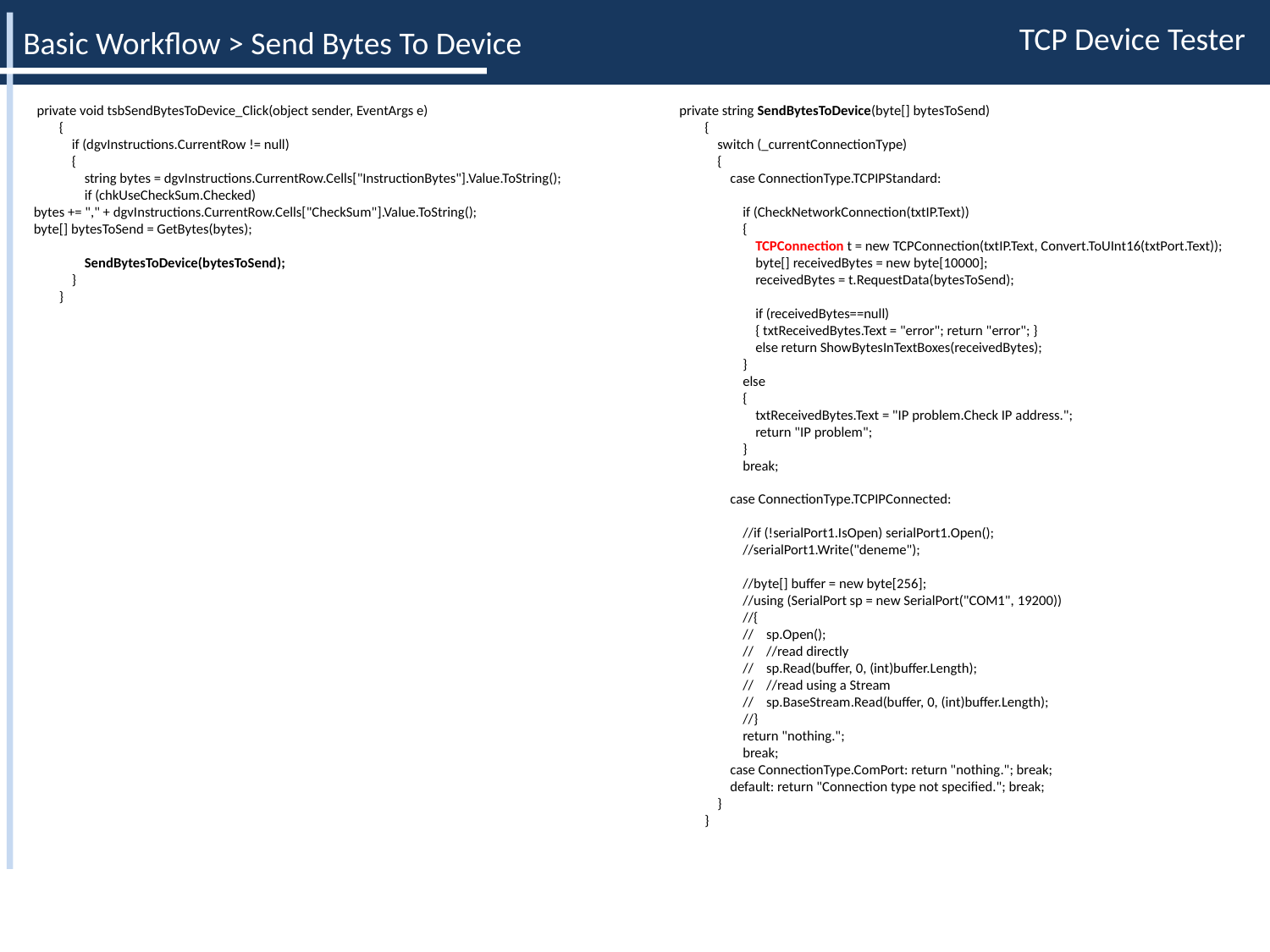

Basic Workflow > Send Bytes To Device
 private void tsbSendBytesToDevice_Click(object sender, EventArgs e)
        {
            if (dgvInstructions.CurrentRow != null)
            {
                string bytes = dgvInstructions.CurrentRow.Cells["InstructionBytes"].Value.ToString();
                if (chkUseCheckSum.Checked)
bytes += "," + dgvInstructions.CurrentRow.Cells["CheckSum"].Value.ToString();
byte[] bytesToSend = GetBytes(bytes);

                SendBytesToDevice(bytesToSend);
            }
        }
private string SendBytesToDevice(byte[] bytesToSend)
        {
            switch (_currentConnectionType)
            {
                case ConnectionType.TCPIPStandard:

                    if (CheckNetworkConnection(txtIP.Text))
                    {
                        TCPConnection t = new TCPConnection(txtIP.Text, Convert.ToUInt16(txtPort.Text));
                        byte[] receivedBytes = new byte[10000];
                        receivedBytes = t.RequestData(bytesToSend);

                        if (receivedBytes==null)
                        { txtReceivedBytes.Text = "error"; return "error"; }
                        else return ShowBytesInTextBoxes(receivedBytes);
                    }
                    else
                    {
                        txtReceivedBytes.Text = "IP problem.Check IP address.";
                        return "IP problem";
                    }
                    break;

                case ConnectionType.TCPIPConnected:

                    //if (!serialPort1.IsOpen) serialPort1.Open();
                    //serialPort1.Write("deneme");

                    //byte[] buffer = new byte[256];
                    //using (SerialPort sp = new SerialPort("COM1", 19200))
                    //{
                    //    sp.Open();
                    //    //read directly
                    //    sp.Read(buffer, 0, (int)buffer.Length);
                    //    //read using a Stream
                    //    sp.BaseStream.Read(buffer, 0, (int)buffer.Length);
                    //}
                    return "nothing.";
                    break;
                case ConnectionType.ComPort: return "nothing."; break;
                default: return "Connection type not specified."; break;
            }
        }